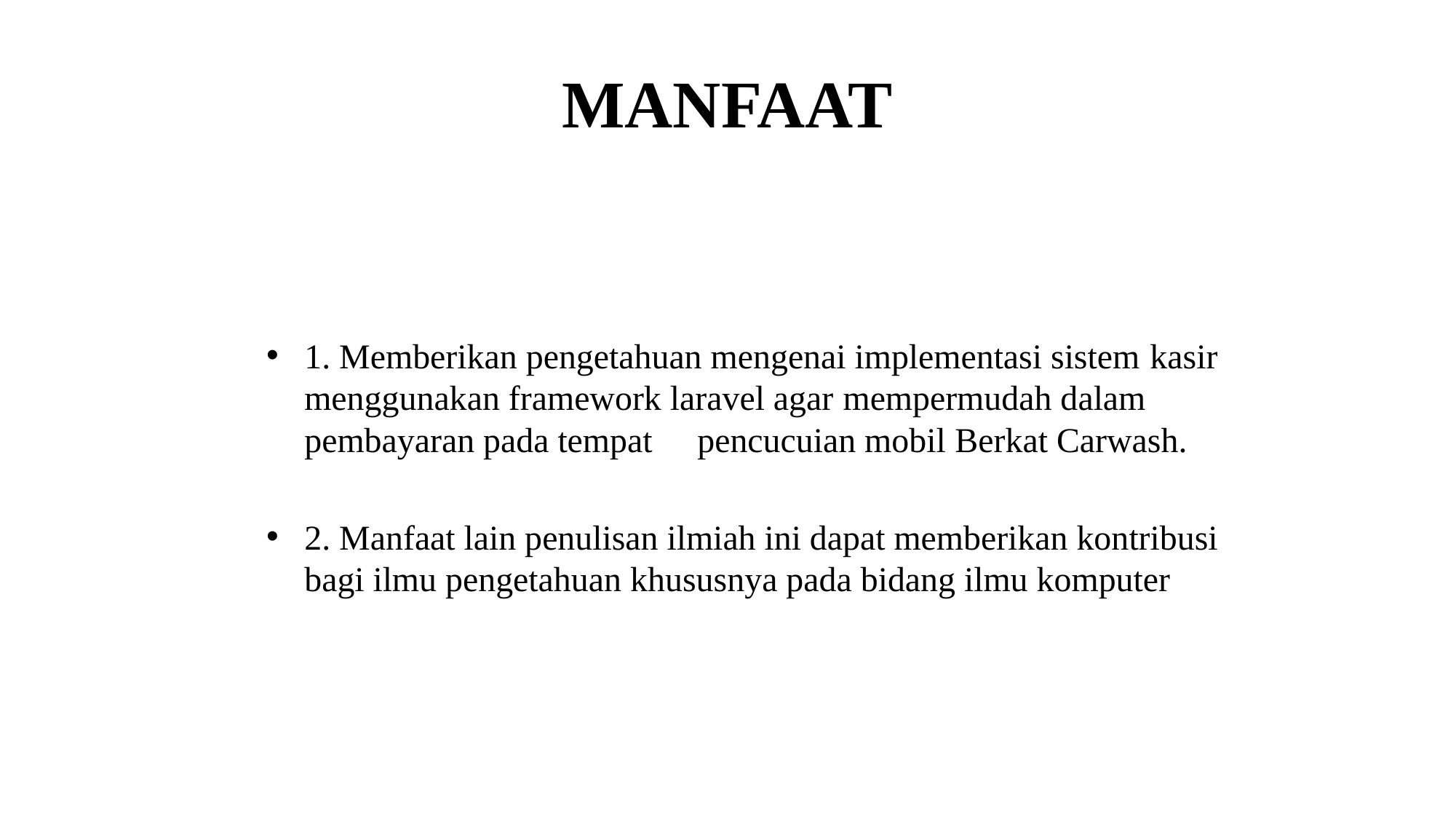

# MANFAAT
1. Memberikan pengetahuan mengenai implementasi sistem kasir menggunakan framework laravel agar mempermudah dalam pembayaran pada tempat 	pencucuian mobil Berkat Carwash.

2. Manfaat lain penulisan ilmiah ini dapat memberikan kontribusi bagi ilmu pengetahuan khususnya pada bidang ilmu komputer